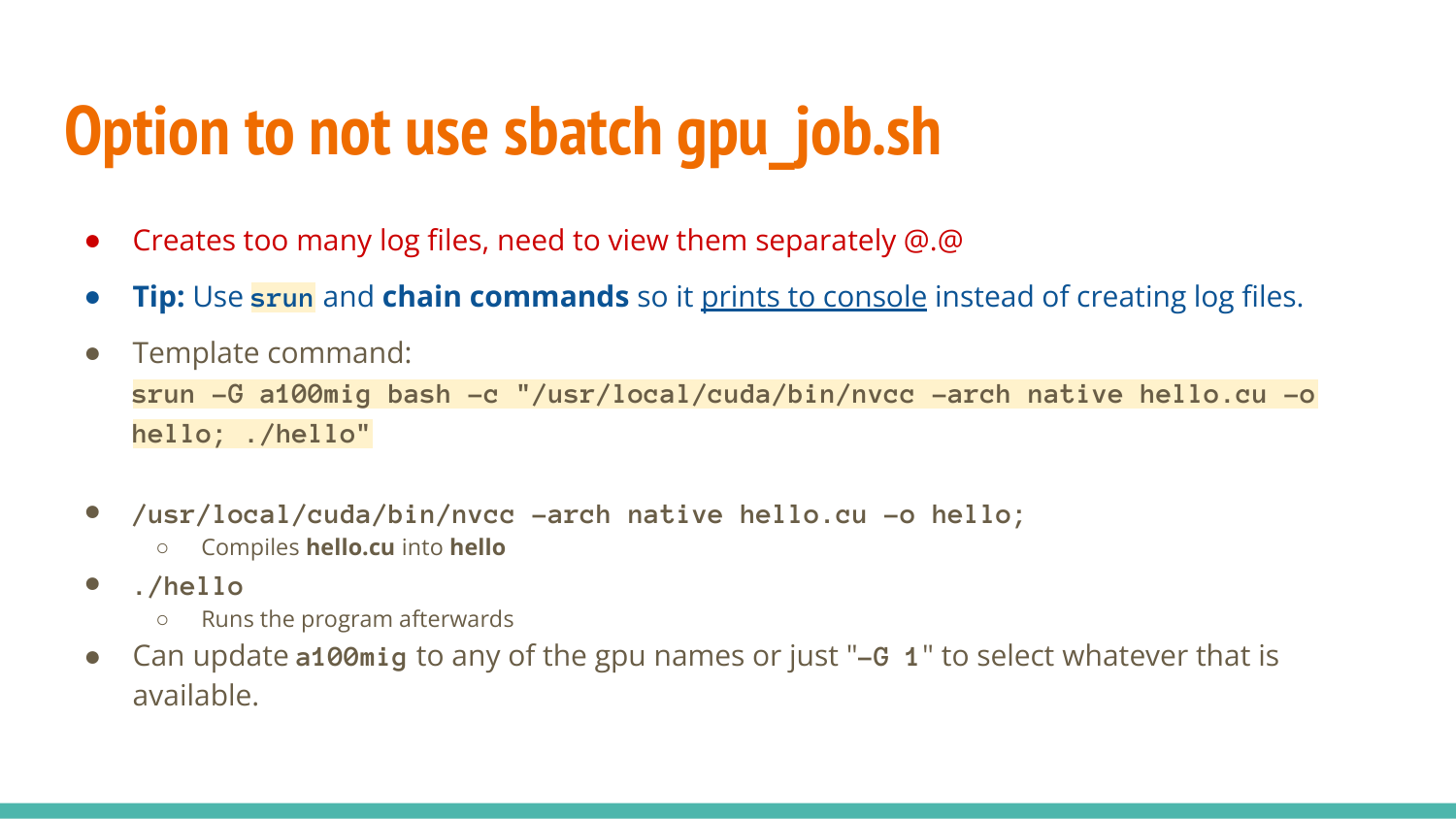

# Option to not use sbatch gpu_job.sh
Creates too many log files, need to view them separately @.@
Tip: Use srun and chain commands so it prints to console instead of creating log files.
Template command:
srun -G a100mig bash -c "/usr/local/cuda/bin/nvcc -arch native hello.cu -o hello; ./hello"
/usr/local/cuda/bin/nvcc -arch native hello.cu -o hello;
Compiles hello.cu into hello
./hello
Runs the program afterwards
Can update a100mig to any of the gpu names or just "-G 1" to select whatever that is available.